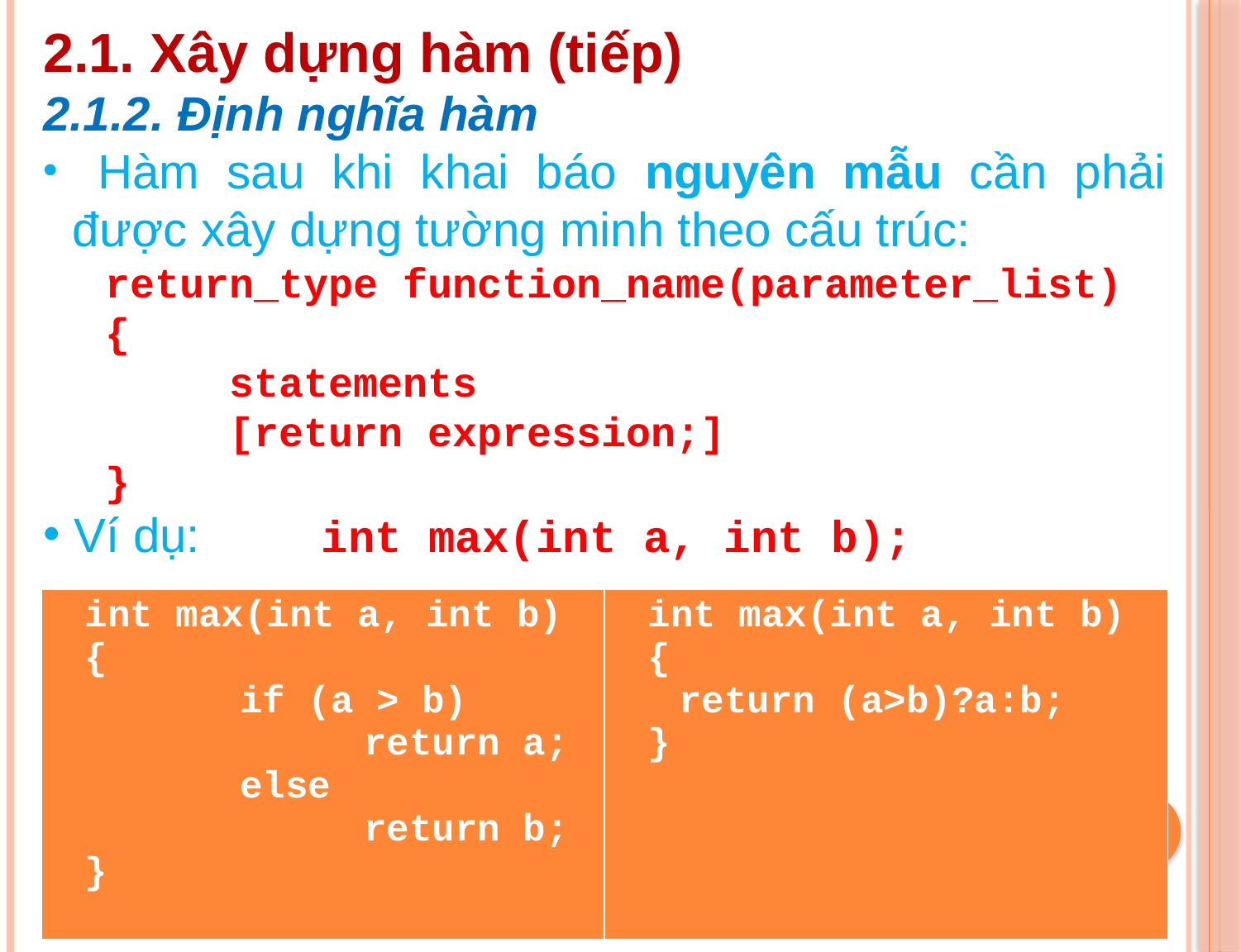

2.1. Xây dựng hàm (tiếp)
2.1.2. Định nghĩa hàm
 Hàm sau khi khai báo nguyên mẫu cần phải được xây dựng tường minh theo cấu trúc:
return_type function_name(parameter_list)
{
	statements
	[return expression;]
}
Ví dụ:         int max(int a, int b);
| int max(int a, int b) { if (a > b) return a; else return b; } | int max(int a, int b) { return (a>b)?a:b; } |
| --- | --- |